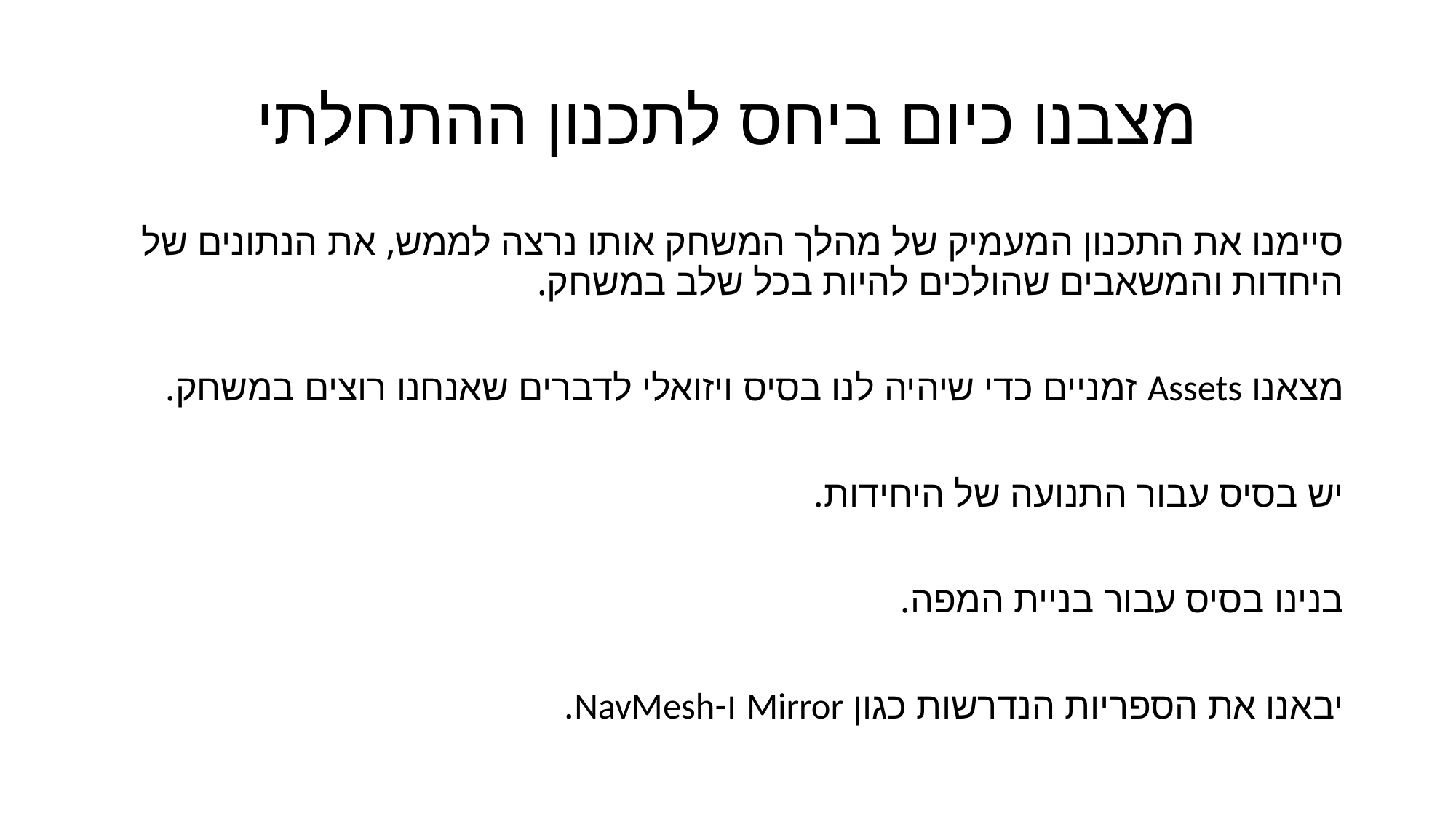

# מצבנו כיום ביחס לתכנון ההתחלתי
סיימנו את התכנון המעמיק של מהלך המשחק אותו נרצה לממש, את הנתונים של היחדות והמשאבים שהולכים להיות בכל שלב במשחק.

מצאנו Assets זמניים כדי שיהיה לנו בסיס ויזואלי לדברים שאנחנו רוצים במשחק.

יש בסיס עבור התנועה של היחידות.

בנינו בסיס עבור בניית המפה.

יבאנו את הספריות הנדרשות כגון Mirror ו-NavMesh.